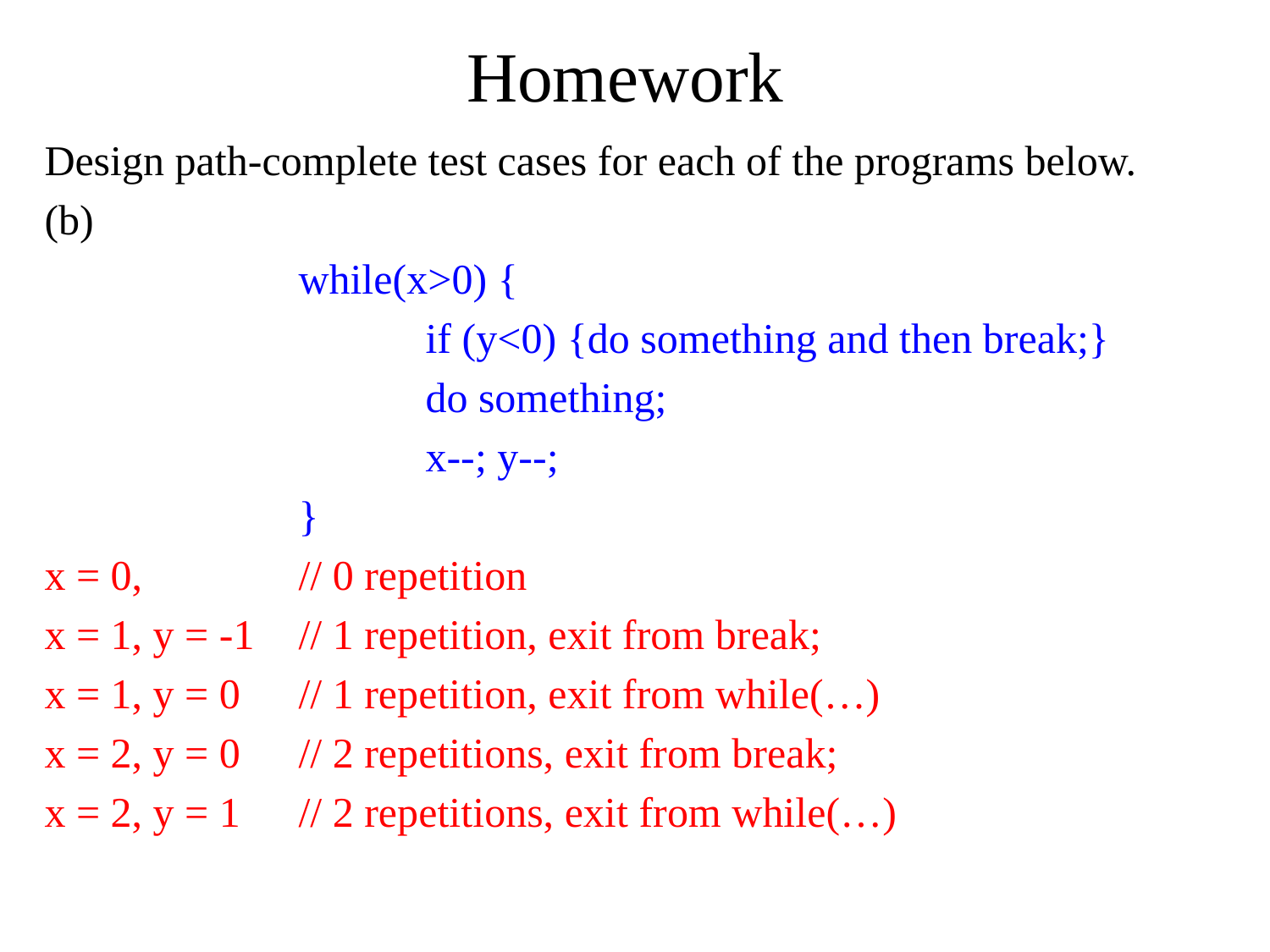

# Homework
Design path-complete test cases for each of the programs below.
(b)
		while(x>0) {
			if (y<0) {do something and then break;}
			do something;
			x--; y--;
		}
x = 0, 		// 0 repetition
x = 1, y = -1	// 1 repetition, exit from break;
x = 1, y = 0	// 1 repetition, exit from while(…)
x = 2, y = 0	// 2 repetitions, exit from break;
x = 2, y = 1	// 2 repetitions, exit from while(…)